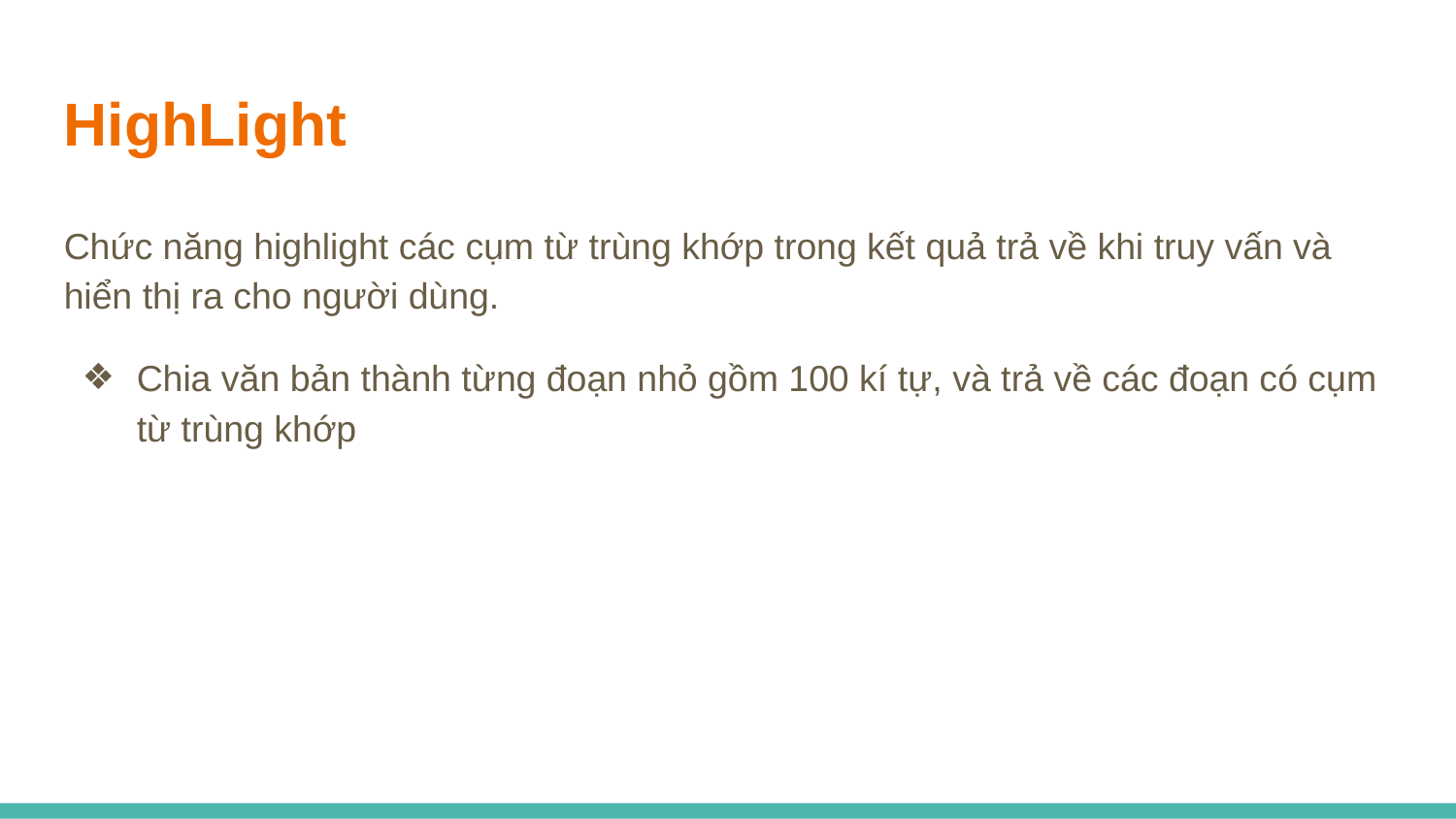

HighLight
Chức năng highlight các cụm từ trùng khớp trong kết quả trả về khi truy vấn và hiển thị ra cho người dùng.
Chia văn bản thành từng đoạn nhỏ gồm 100 kí tự, và trả về các đoạn có cụm từ trùng khớp